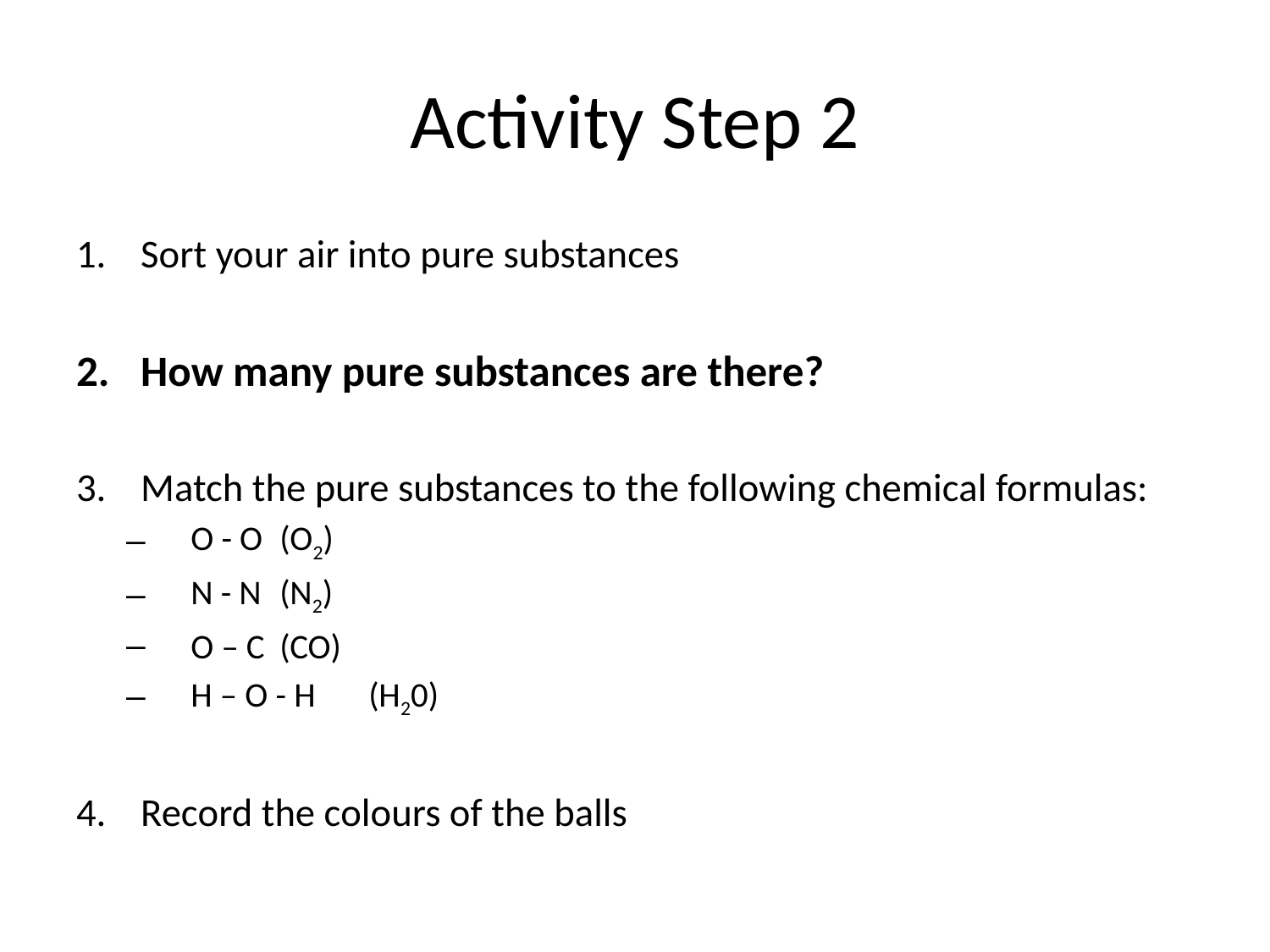

# Activity Step 2
Sort your air into pure substances

How many pure substances are there?

Match the pure substances to the following chemical formulas:
O - O		(O2)
N - N		(N2)
O – C 		(CO)
H – O - H	(H20)

Record the colours of the balls